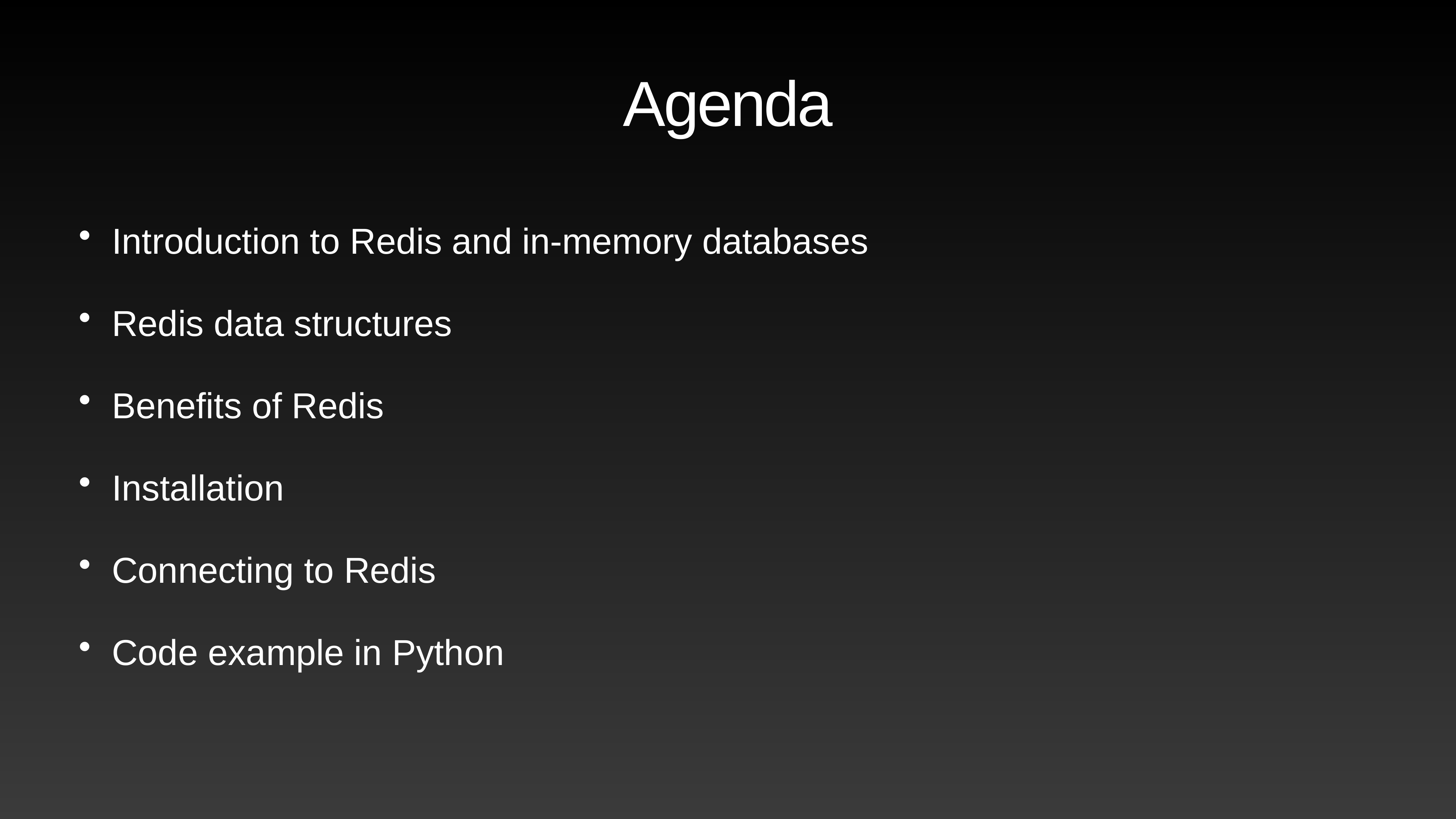

# Agenda
Introduction to Redis and in-memory databases
Redis data structures
Benefits of Redis
Installation
Connecting to Redis
Code example in Python